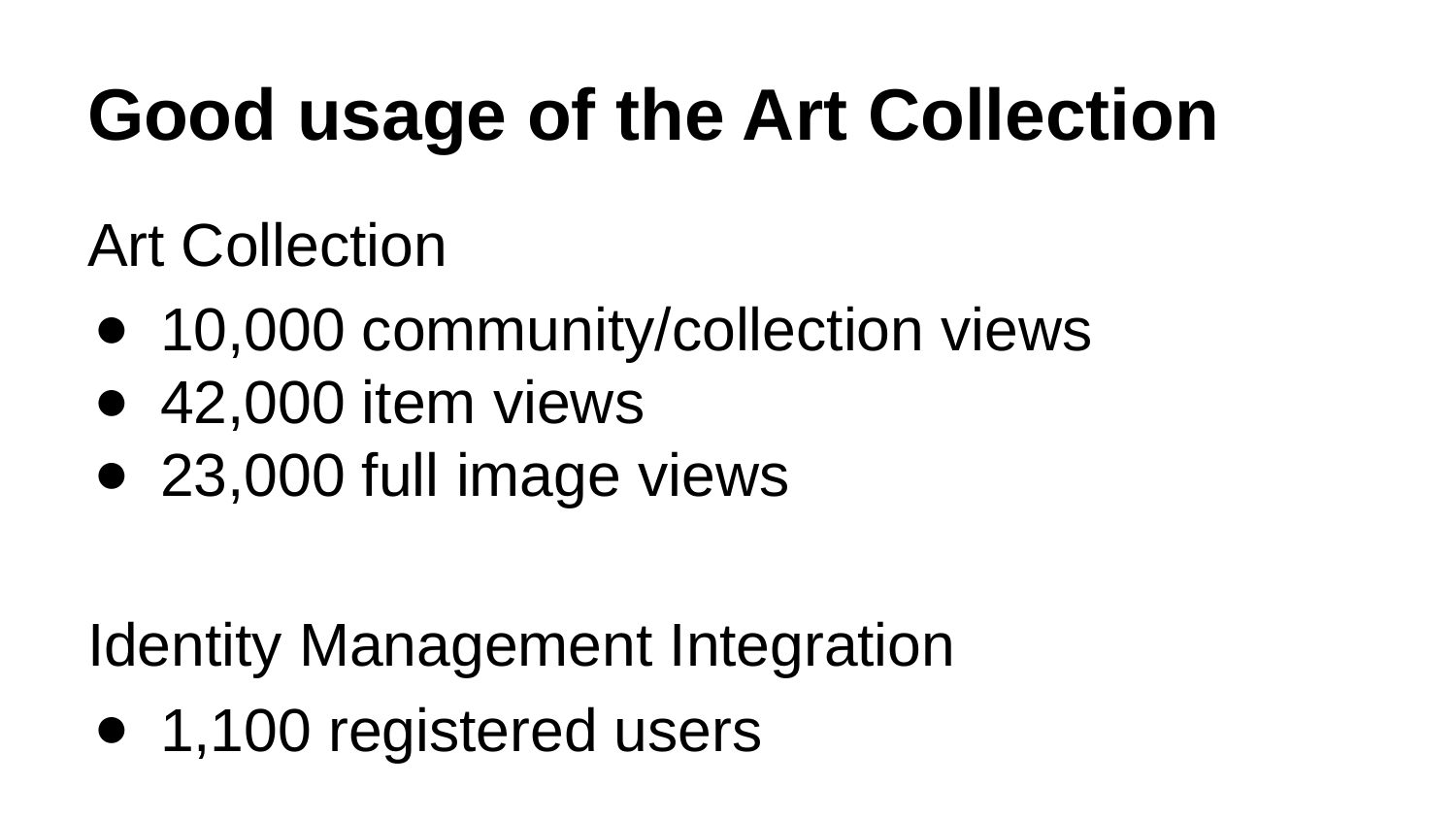

# Good usage of the Art Collection
Art Collection
10,000 community/collection views
42,000 item views
23,000 full image views

Identity Management Integration
1,100 registered users